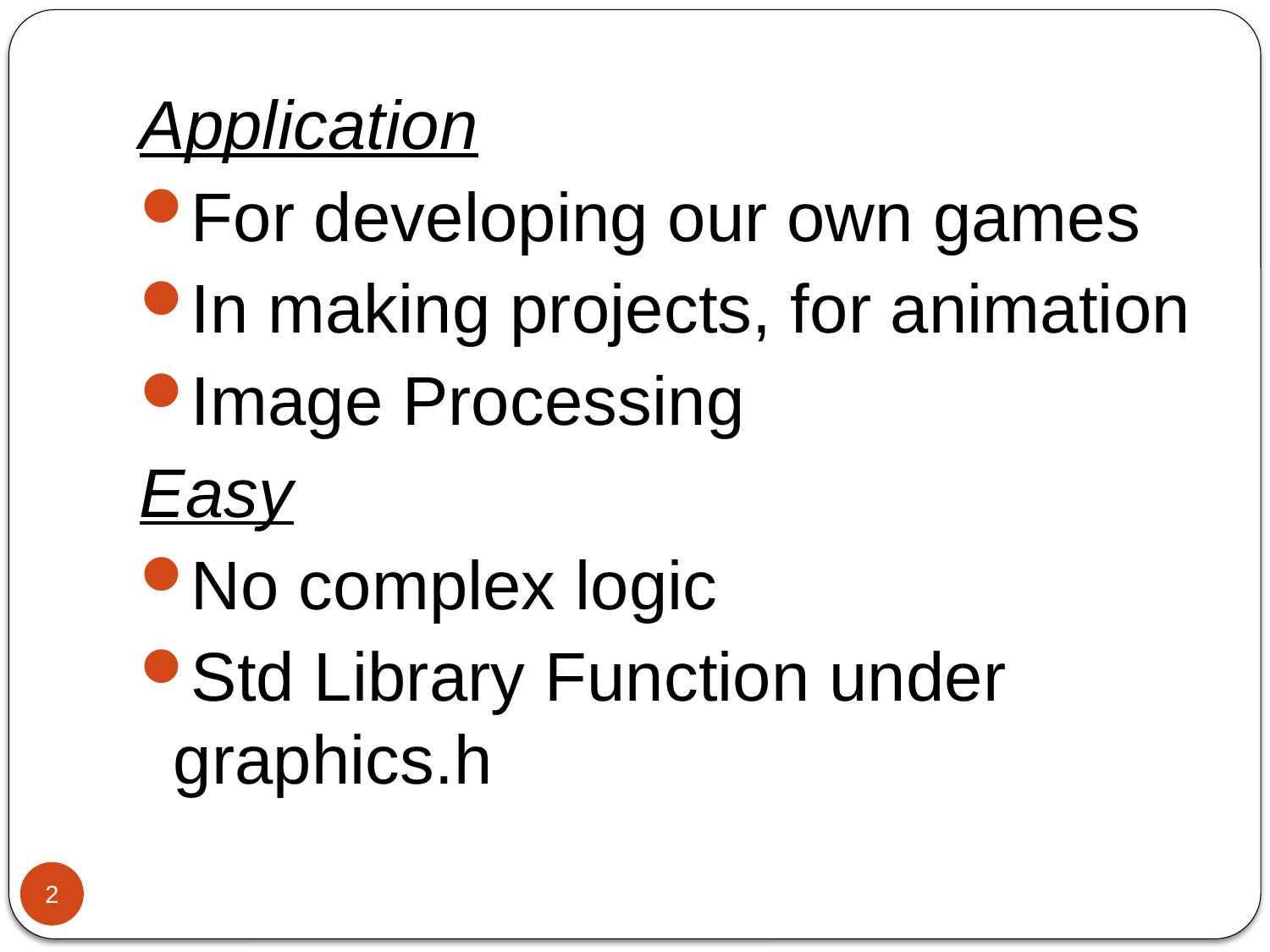

Application
For developing our own games
In making projects, for animation
Image Processing
Easy
No complex logic
Std Library Function under graphics.h
2